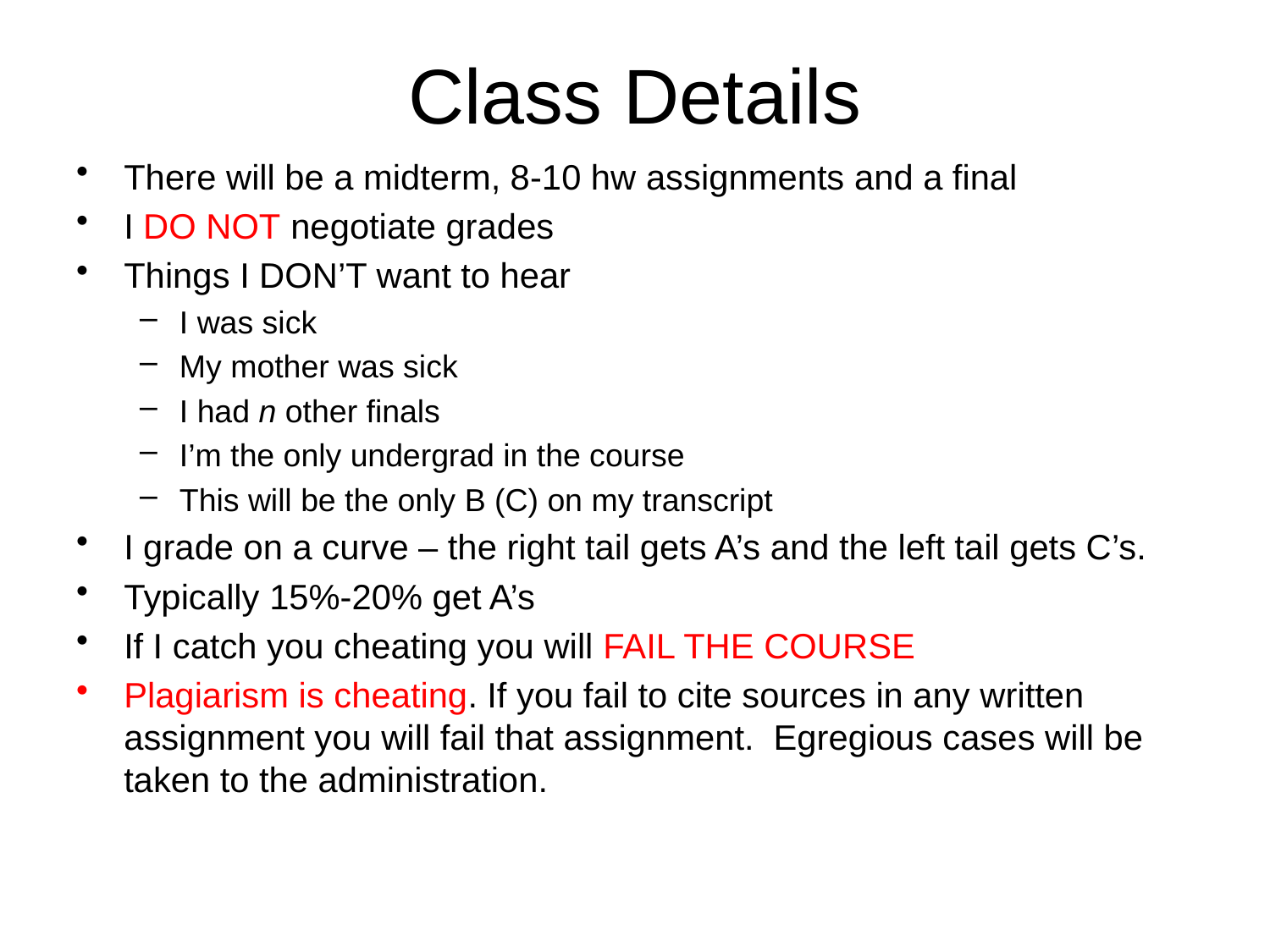

# Class Details
There will be a midterm, 8-10 hw assignments and a final
I DO NOT negotiate grades
Things I DON’T want to hear
I was sick
My mother was sick
I had n other finals
I’m the only undergrad in the course
This will be the only B (C) on my transcript
I grade on a curve – the right tail gets A’s and the left tail gets C’s.
Typically 15%-20% get A’s
If I catch you cheating you will FAIL THE COURSE
Plagiarism is cheating. If you fail to cite sources in any written assignment you will fail that assignment.  Egregious cases will be taken to the administration.